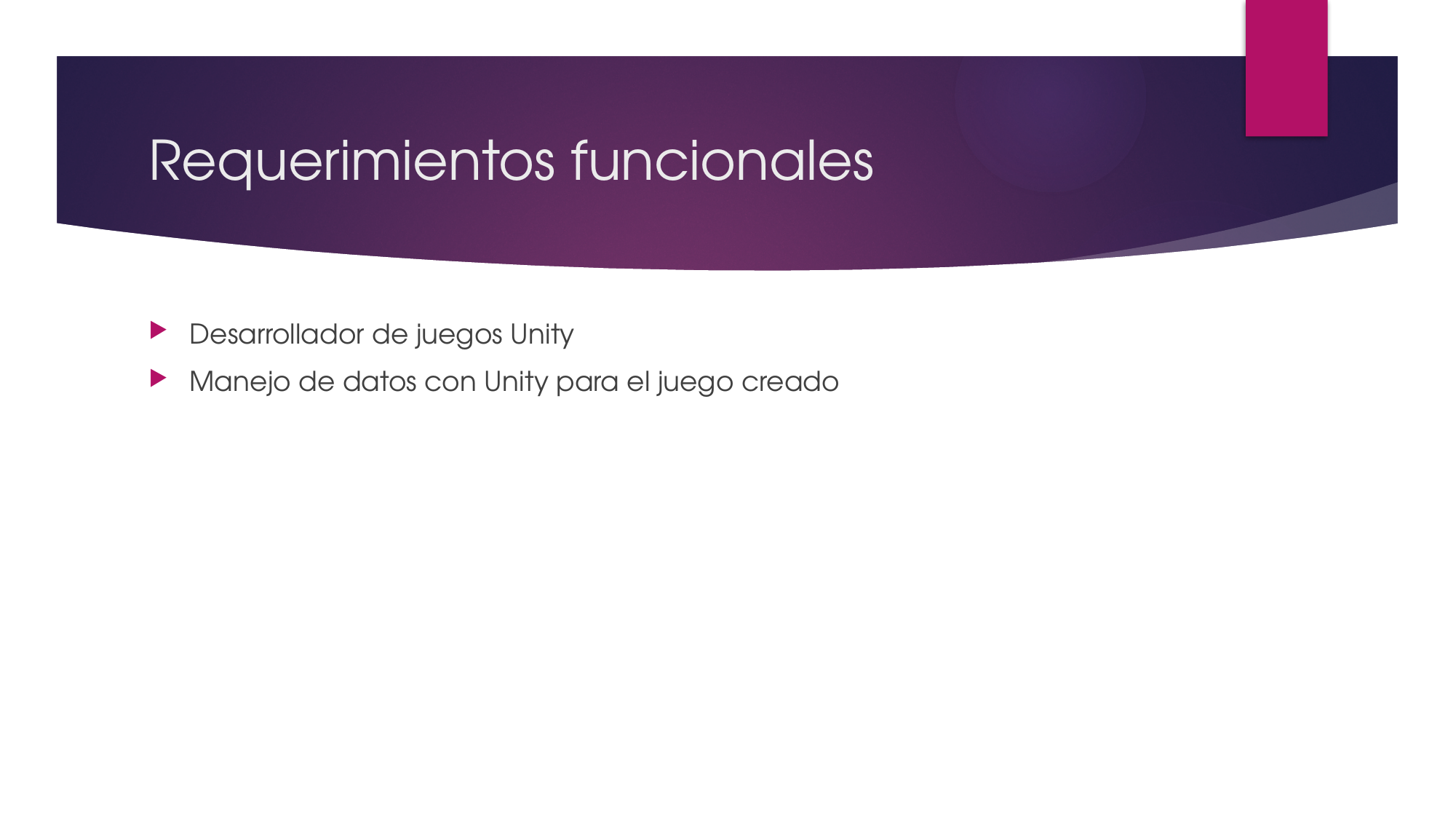

# Requerimientos funcionales
Desarrollador de juegos Unity
Manejo de datos con Unity para el juego creado